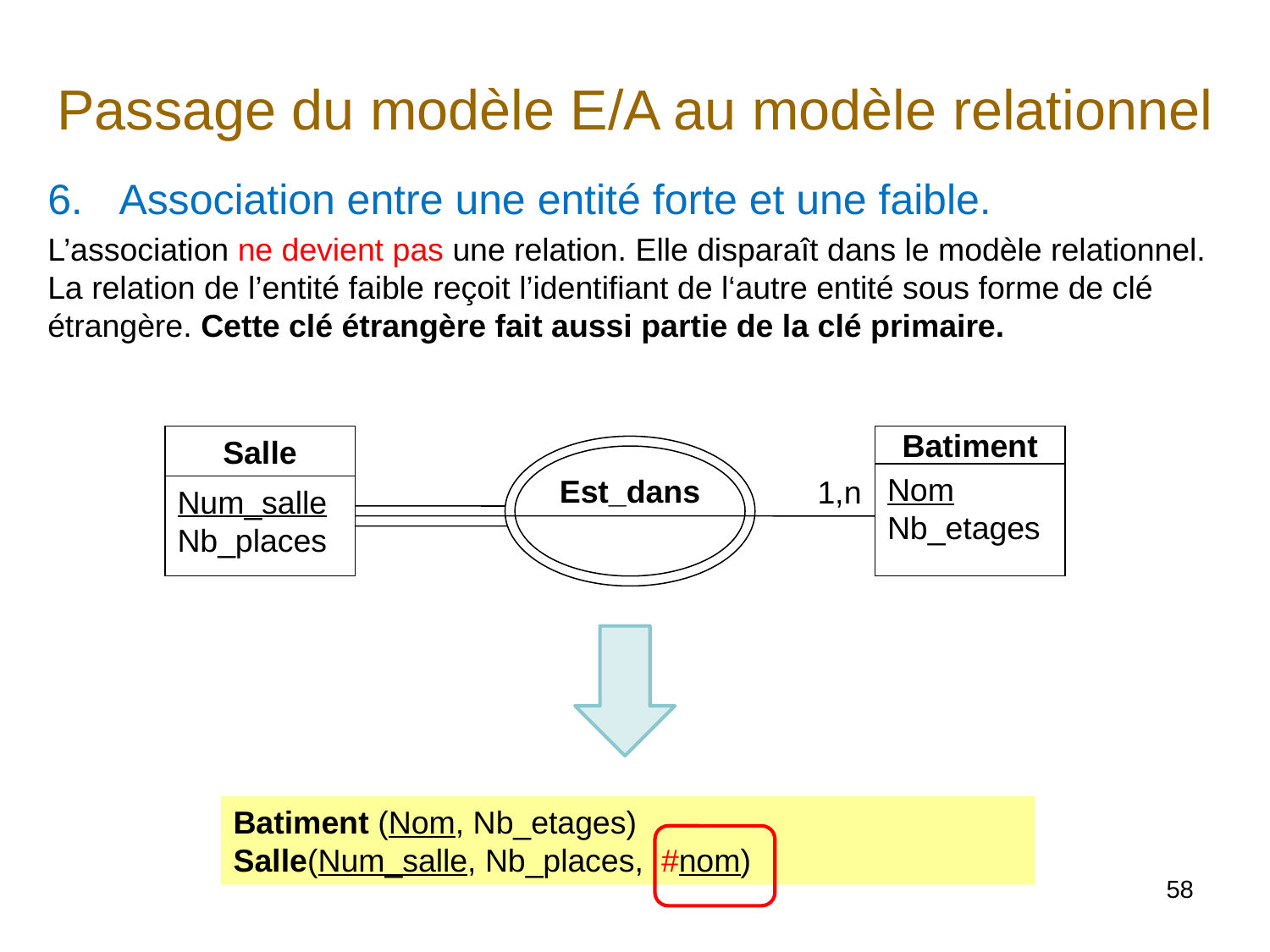

# Passage du modèle E/A au modèle relationnel
Association entre une entité forte et une faible.
L’association ne devient pas une relation. Elle disparaît dans le modèle relationnel. La relation de l’entité faible reçoit l’identifiant de l‘autre entité sous forme de clé étrangère. Cette clé étrangère fait aussi partie de la clé primaire.
Salle
Num_salle
Nb_places
Batiment
Nom
Nb_etages

Est_dans
1,n

Batiment (Nom, Nb_etages)
Salle(Num_salle, Nb_places,  #nom)

58